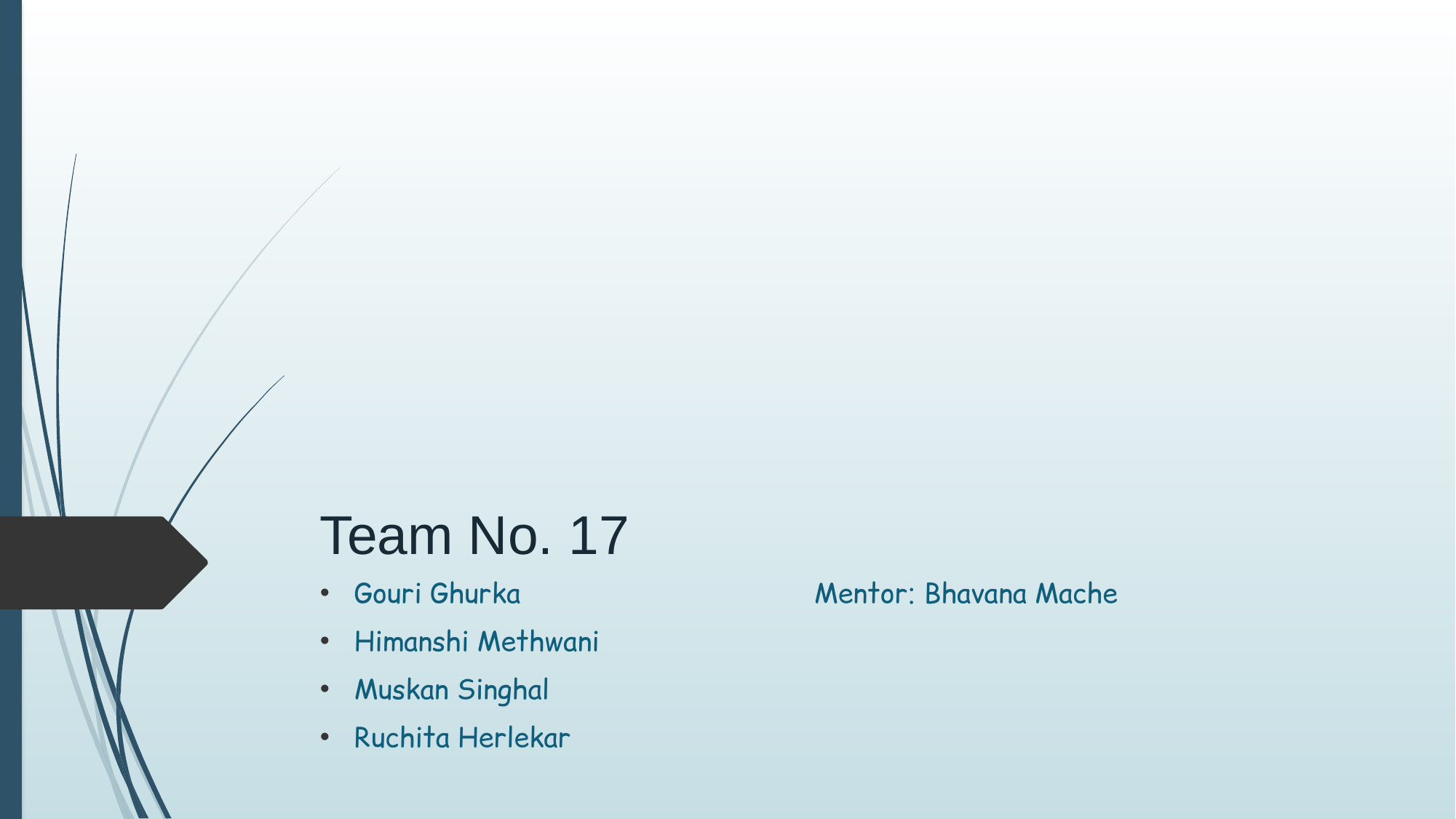

# Team No. 17
Gouri Ghurka                                    Mentor: Bhavana Mache
Himanshi Methwani
Muskan Singhal
Ruchita Herlekar